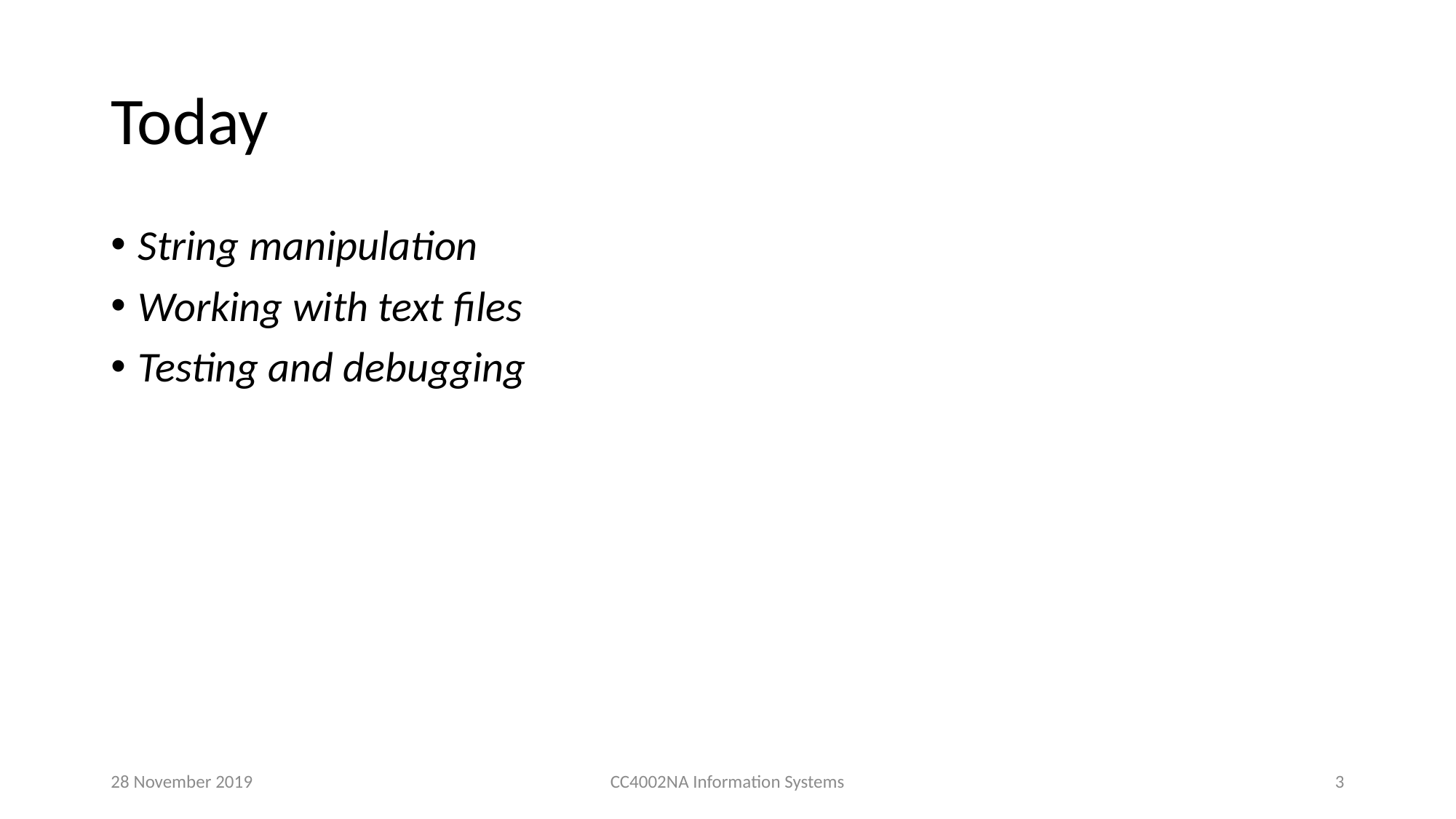

# Today
String manipulation
Working with text files
Testing and debugging
28 November 2019
CC4002NA Information Systems
3